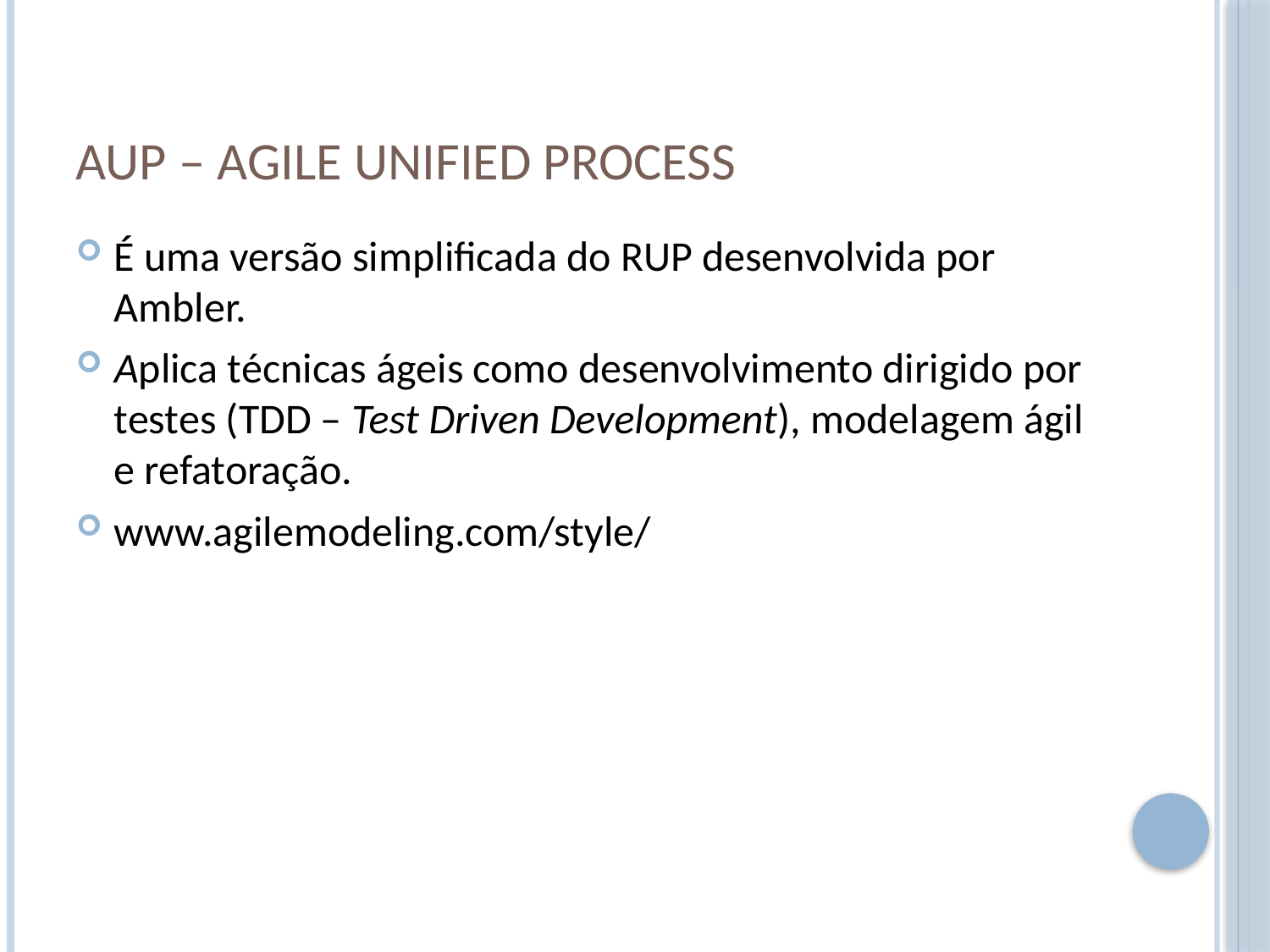

# AUP – Agile Unified Process
É uma versão simplificada do RUP desenvolvida por Ambler.
Aplica técnicas ágeis como desenvolvimento dirigido por testes (TDD – Test Driven Development), modelagem ágil e refatoração.
www.agilemodeling.com/style/